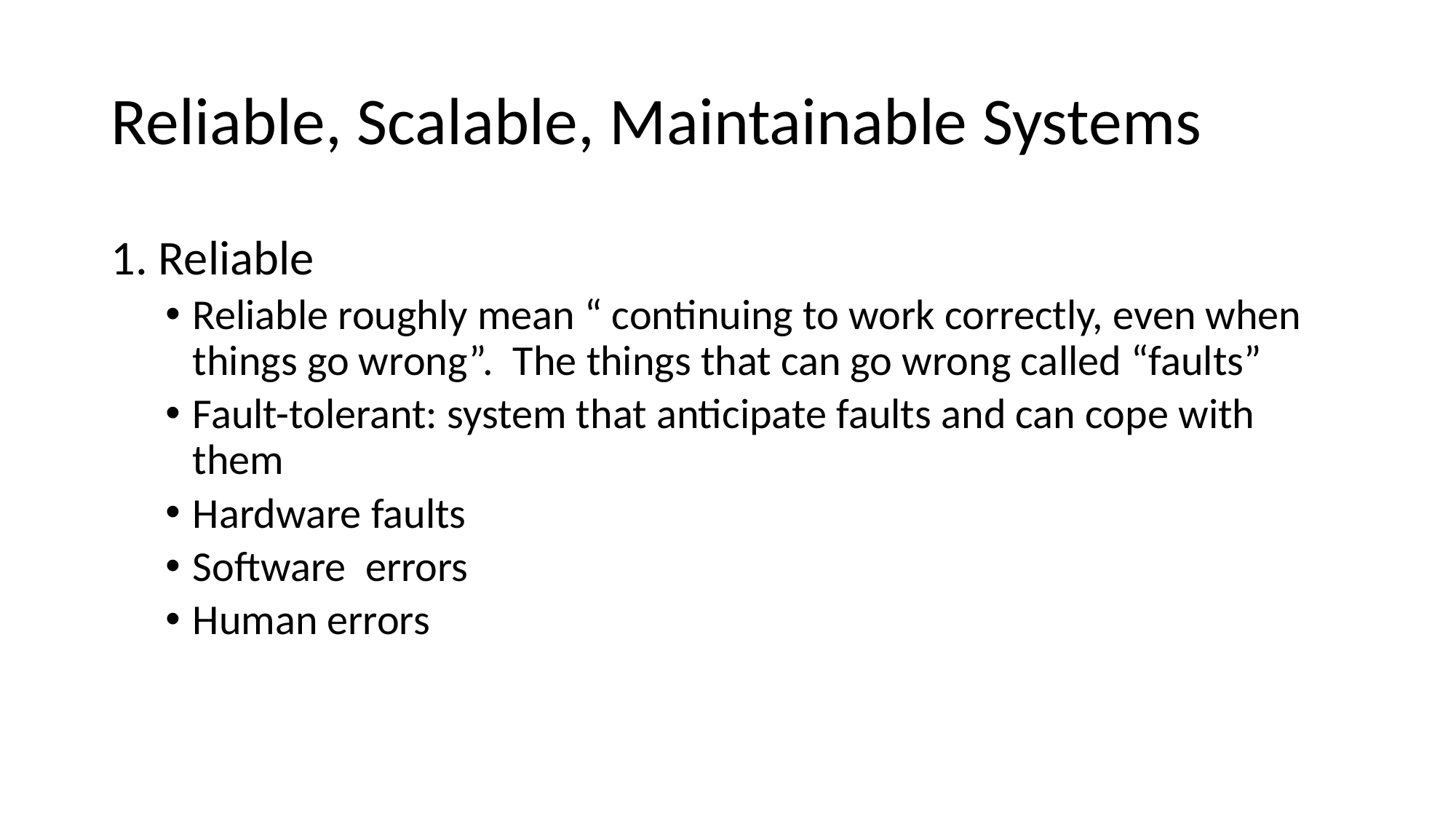

# Reliable, Scalable, Maintainable Systems
1. Reliable
Reliable roughly mean “ continuing to work correctly, even when things go wrong”.  The things that can go wrong called “faults”
Fault-tolerant: system that anticipate faults and can cope with them
Hardware faults
Software  errors
Human errors